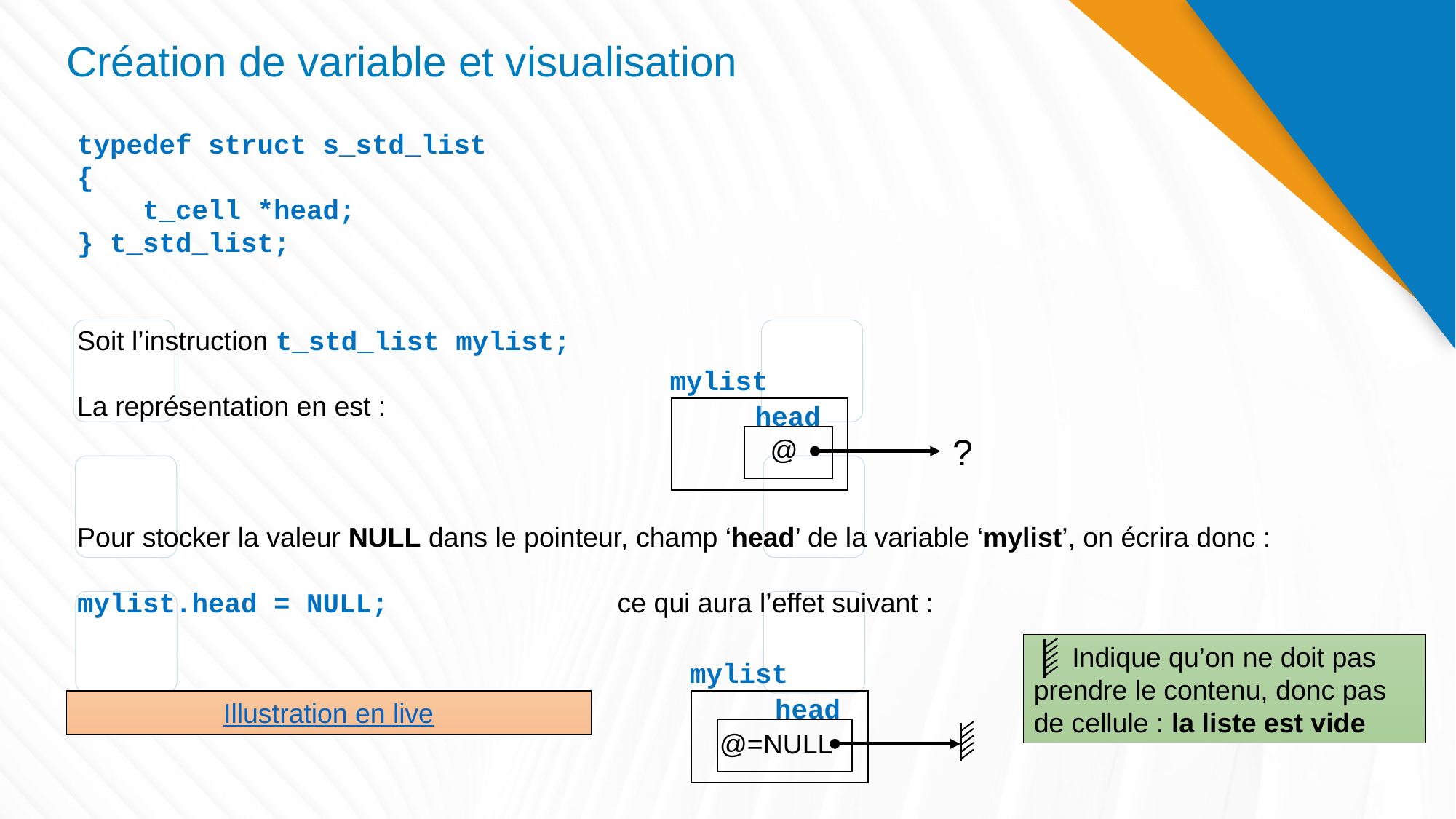

# Création de variable et visualisation
typedef struct s_std_list
{
    t_cell *head;
} t_std_list;

Soit l’instruction t_std_list mylist;

La représentation en est :

Pour stocker la valeur NULL dans le pointeur, champ ‘head’ de la variable ‘mylist’, on écrira donc :

mylist.head = NULL;              ce qui aura l’effet suivant :

mylist
head

?

@
     Indique qu’on ne doit pas prendre le contenu, donc pas de cellule : la liste est vide
mylist
head
Illustration en live

@=NULL